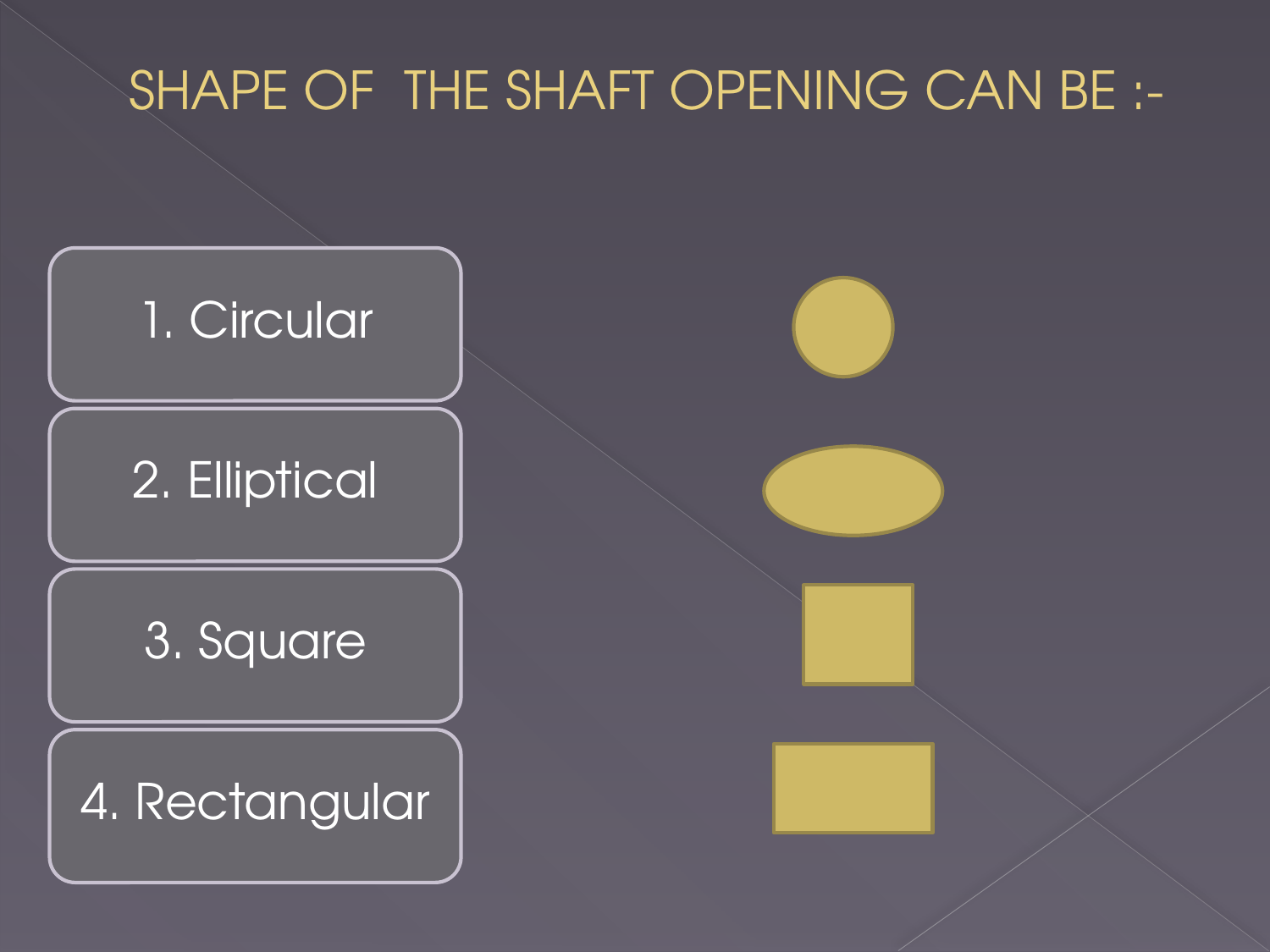

# SHAPE OF  THE SHAFT OPENING CAN BE :-
1. Circular
2. Elliptical
3. Square
4. Rectangular